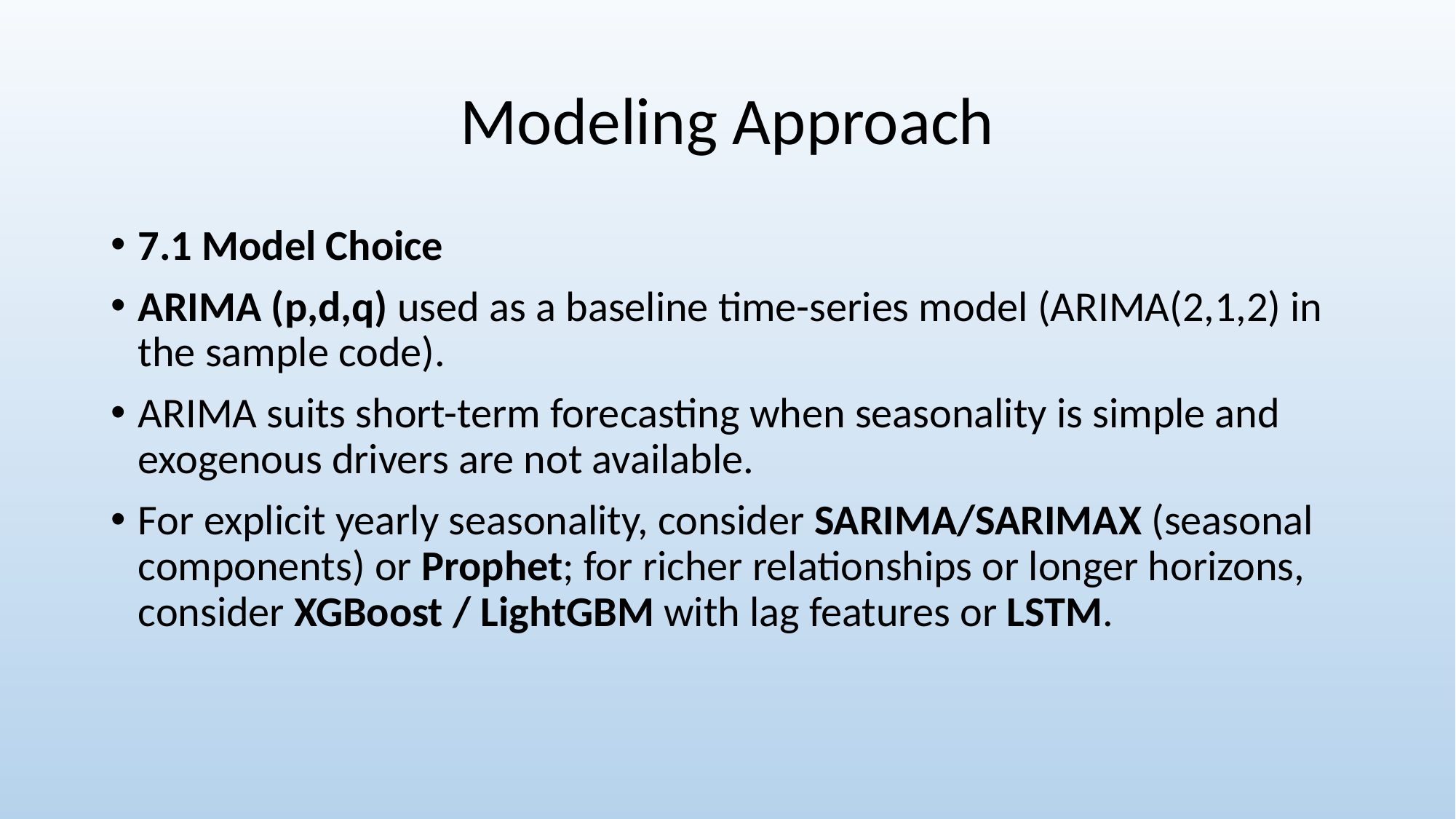

# Modeling Approach
7.1 Model Choice
ARIMA (p,d,q) used as a baseline time-series model (ARIMA(2,1,2) in the sample code).
ARIMA suits short-term forecasting when seasonality is simple and exogenous drivers are not available.
For explicit yearly seasonality, consider SARIMA/SARIMAX (seasonal components) or Prophet; for richer relationships or longer horizons, consider XGBoost / LightGBM with lag features or LSTM.